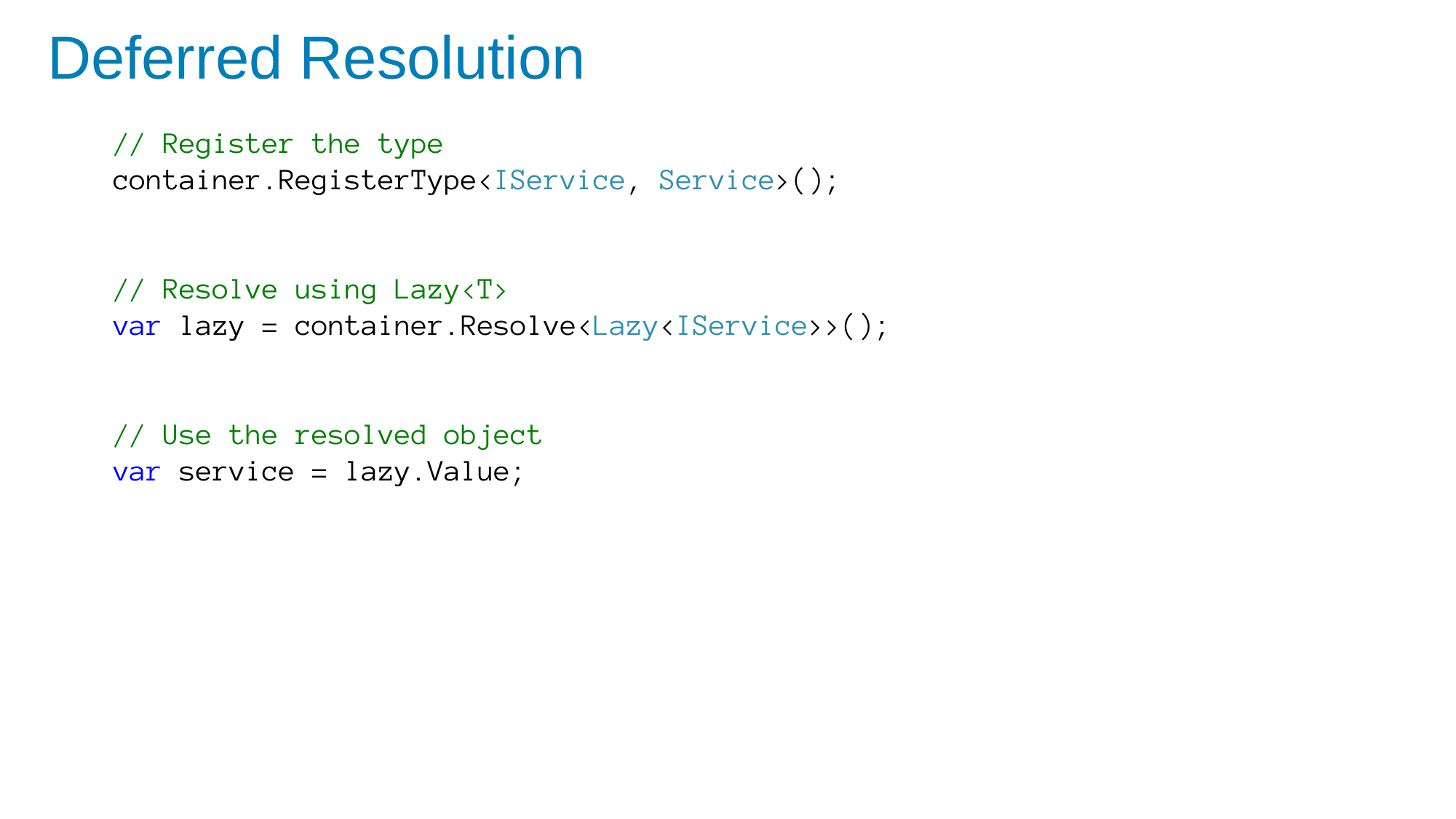

# Deferred Resolution
    // Register the type
    container.RegisterType<IService, Service>();

    // Resolve using Lazy<T>
    var lazy = container.Resolve<Lazy<IService>>();

    // Use the resolved object
    var service = lazy.Value;